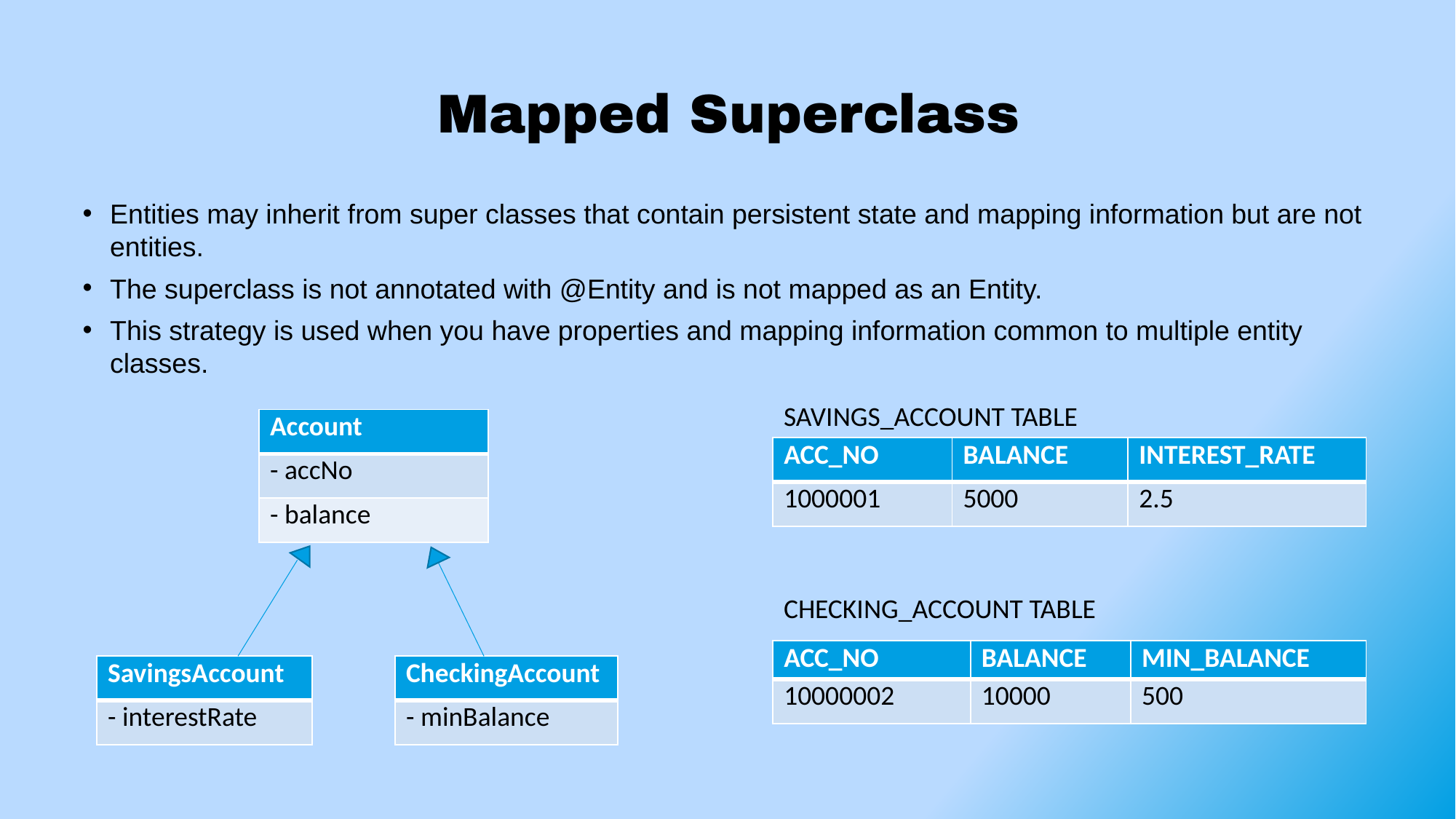

# Mapped Superclass
Entities may inherit from super classes that contain persistent state and mapping information but are not entities.
The superclass is not annotated with @Entity and is not mapped as an Entity.
This strategy is used when you have properties and mapping information common to multiple entity classes.
SAVINGS_ACCOUNT TABLE
| Account |
| --- |
| - accNo |
| - balance |
| ACC\_NO | BALANCE | INTEREST\_RATE |
| --- | --- | --- |
| 1000001 | 5000 | 2.5 |

CHECKING_ACCOUNT TABLE
| ACC\_NO | BALANCE | MIN\_BALANCE |
| --- | --- | --- |
| 10000002 | 10000 | 500 |
| SavingsAccount |
| --- |
| - interestRate |
| CheckingAccount |
| --- |
| - minBalance |